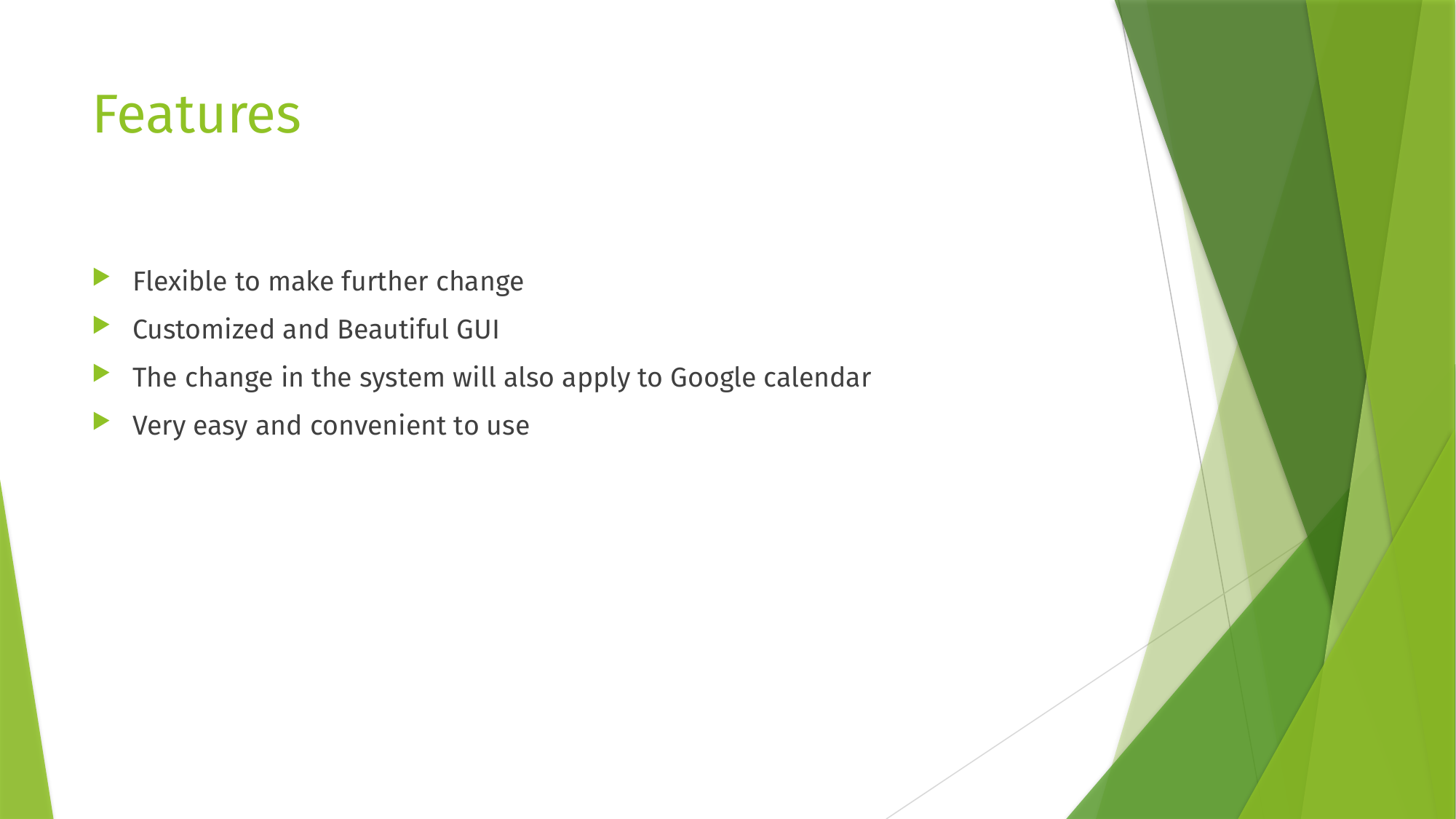

# Features
Flexible to make further change
Customized and Beautiful GUI
The change in the system will also apply to Google calendar
Very easy and convenient to use